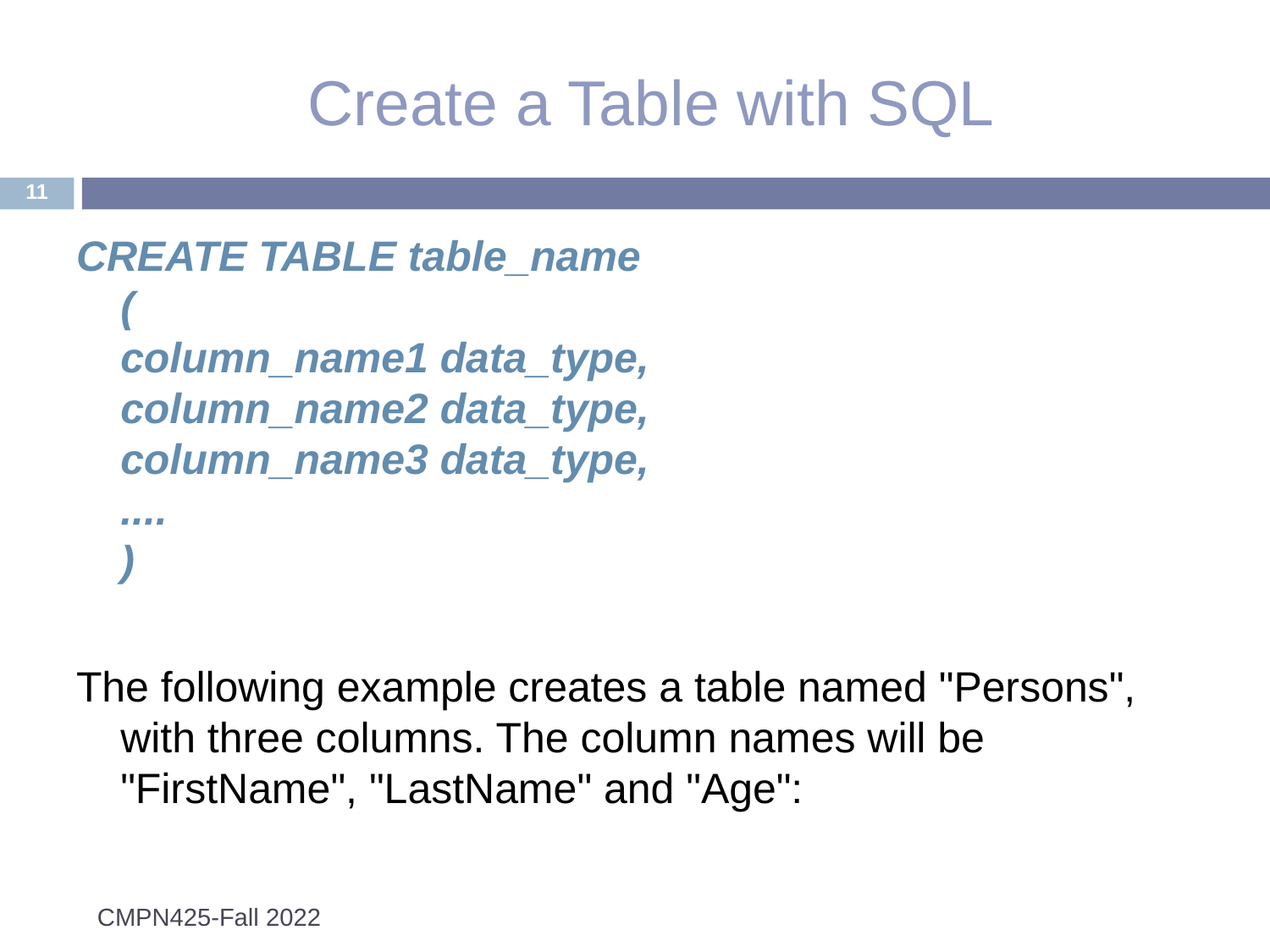

# Create a Table with SQL
11
CREATE TABLE table_name
(
column_name1 data_type,
column_name2 data_type,
column_name3 data_type,
....
)

The following example creates a table named "Persons", with three columns. The column names will be "FirstName", "LastName" and "Age":
CMPN425-Fall 2022